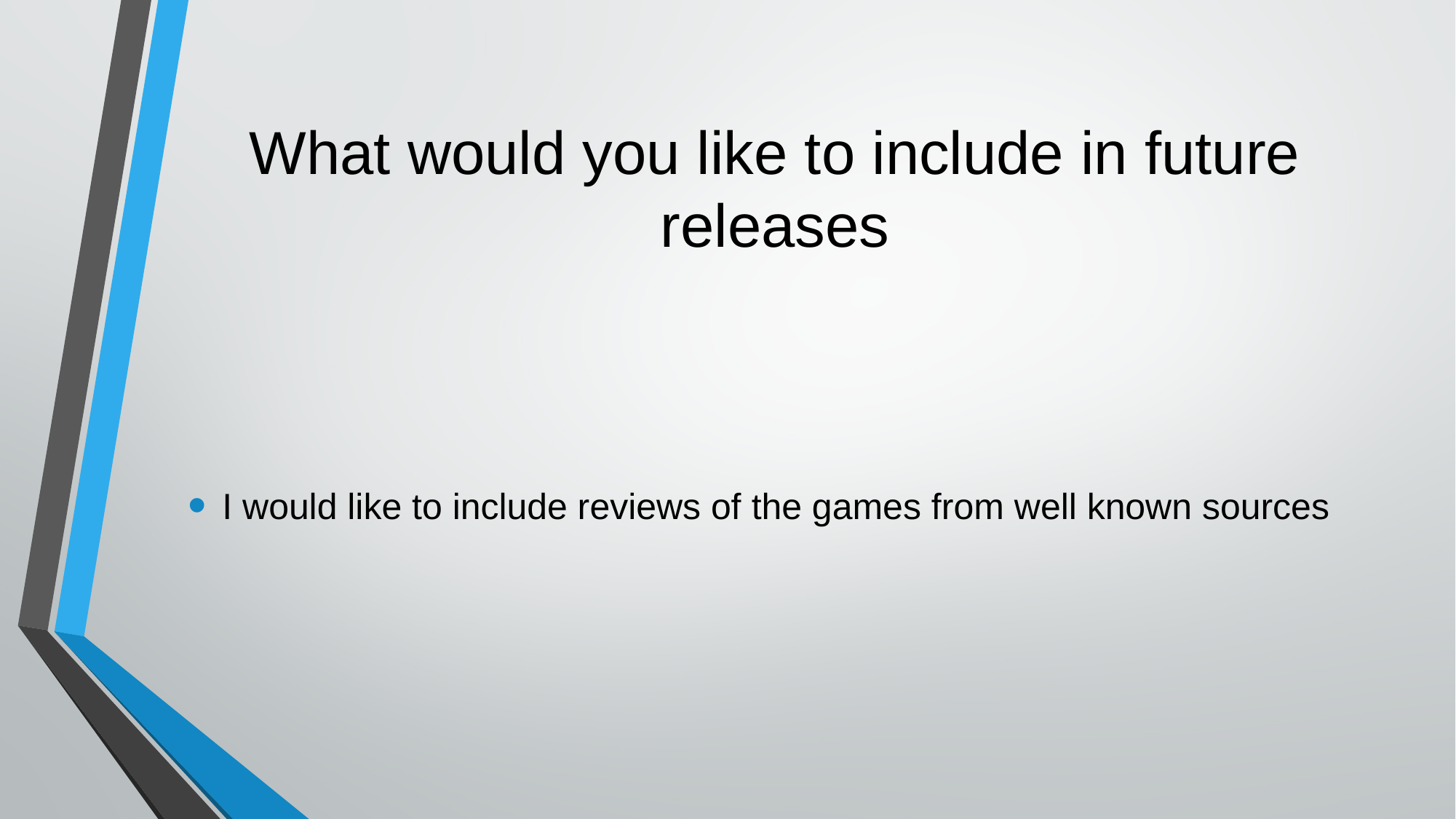

# What would you like to include in future releases
I would like to include reviews of the games from well known sources